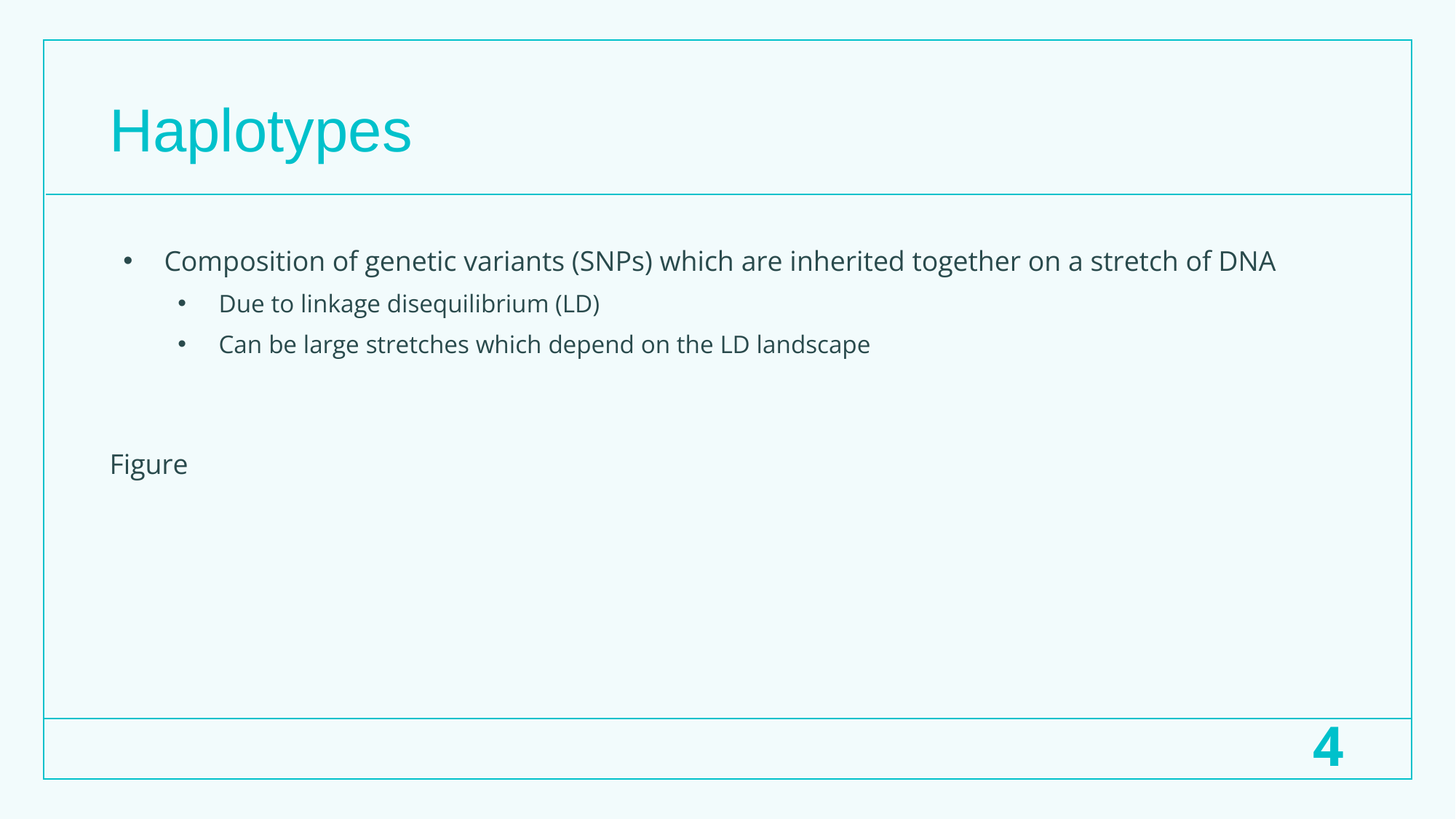

# Haplotypes
Composition of genetic variants (SNPs) which are inherited together on a stretch of DNA
Due to linkage disequilibrium (LD)
Can be large stretches which depend on the LD landscape

Figure
4